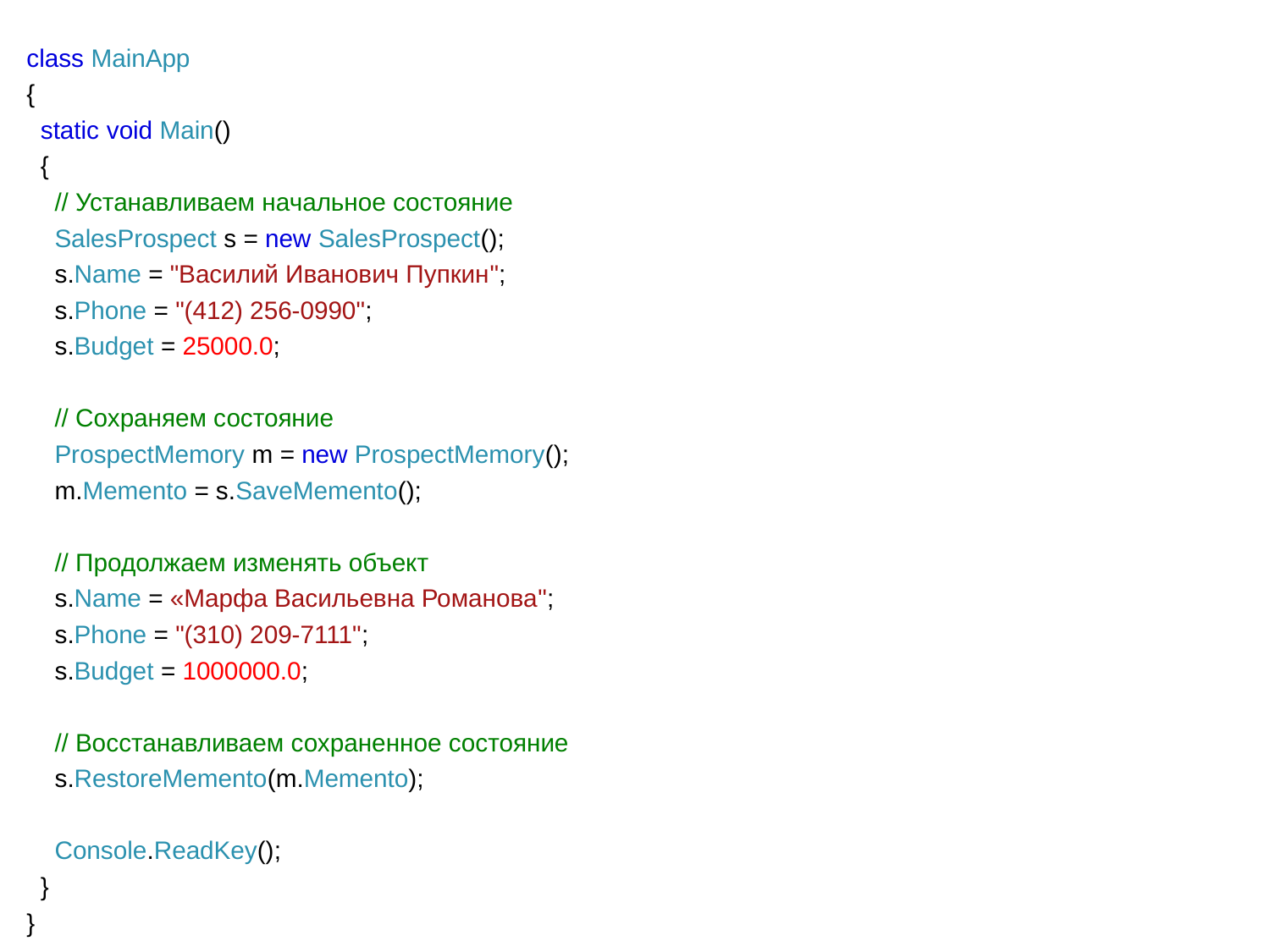

class MainApp
  {
    static void Main()
    {
      // Устанавливаем начальное состояние
      SalesProspect s = new SalesProspect();
      s.Name = "Василий Иванович Пупкин";
      s.Phone = "(412) 256-0990";
      s.Budget = 25000.0;

      // Сохраняем состояние
      ProspectMemory m = new ProspectMemory();
      m.Memento = s.SaveMemento();

      // Продолжаем изменять объект
      s.Name = «Марфа Васильевна Романова";
      s.Phone = "(310) 209-7111";
      s.Budget = 1000000.0;

      // Восстанавливаем сохраненное состояние
      s.RestoreMemento(m.Memento);

      Console.ReadKey();
    }
  }